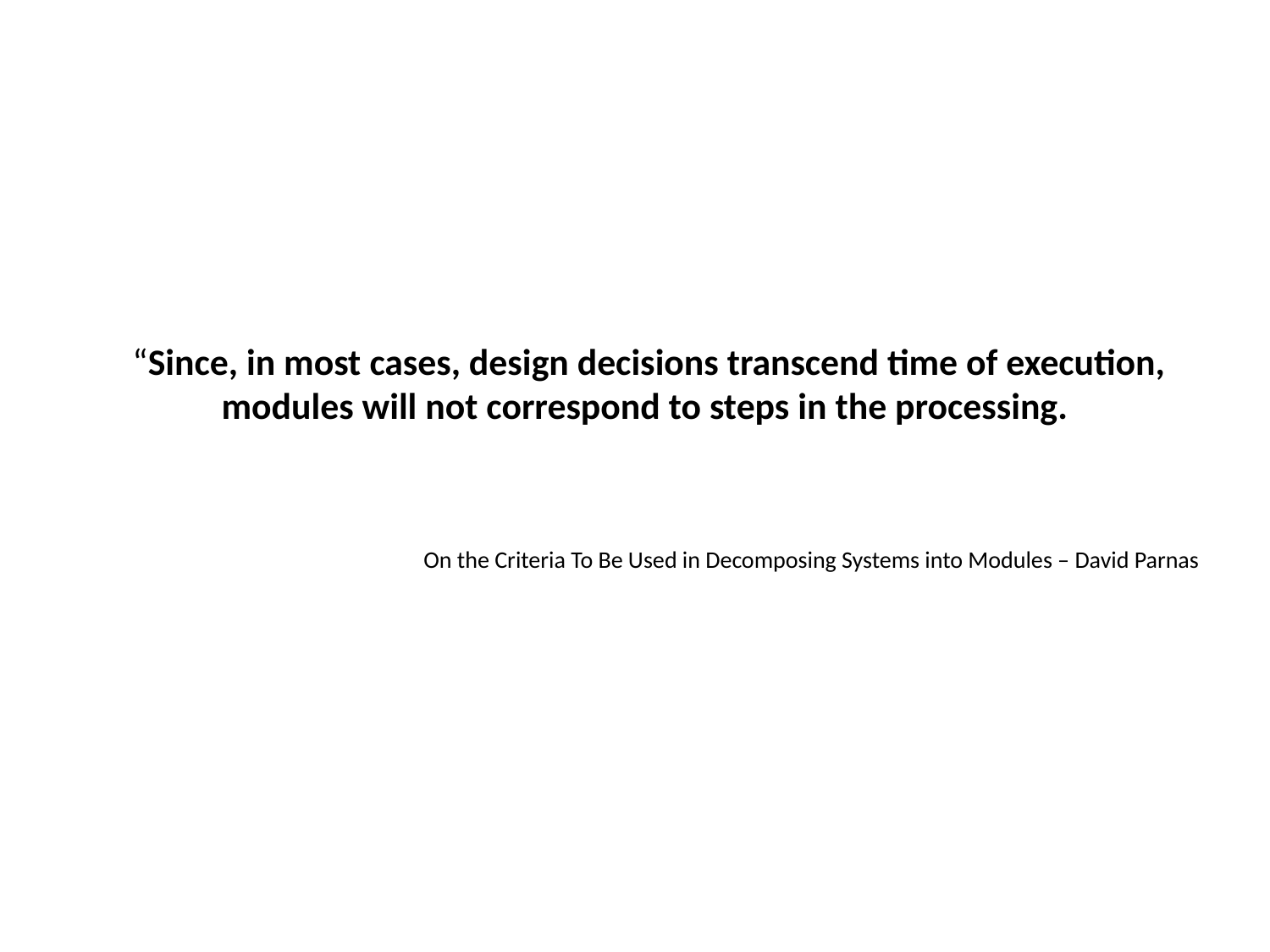

“Since, in most cases, design decisions transcend time of execution, modules will not correspond to steps in the processing.
On the Criteria To Be Used in Decomposing Systems into Modules – David Parnas